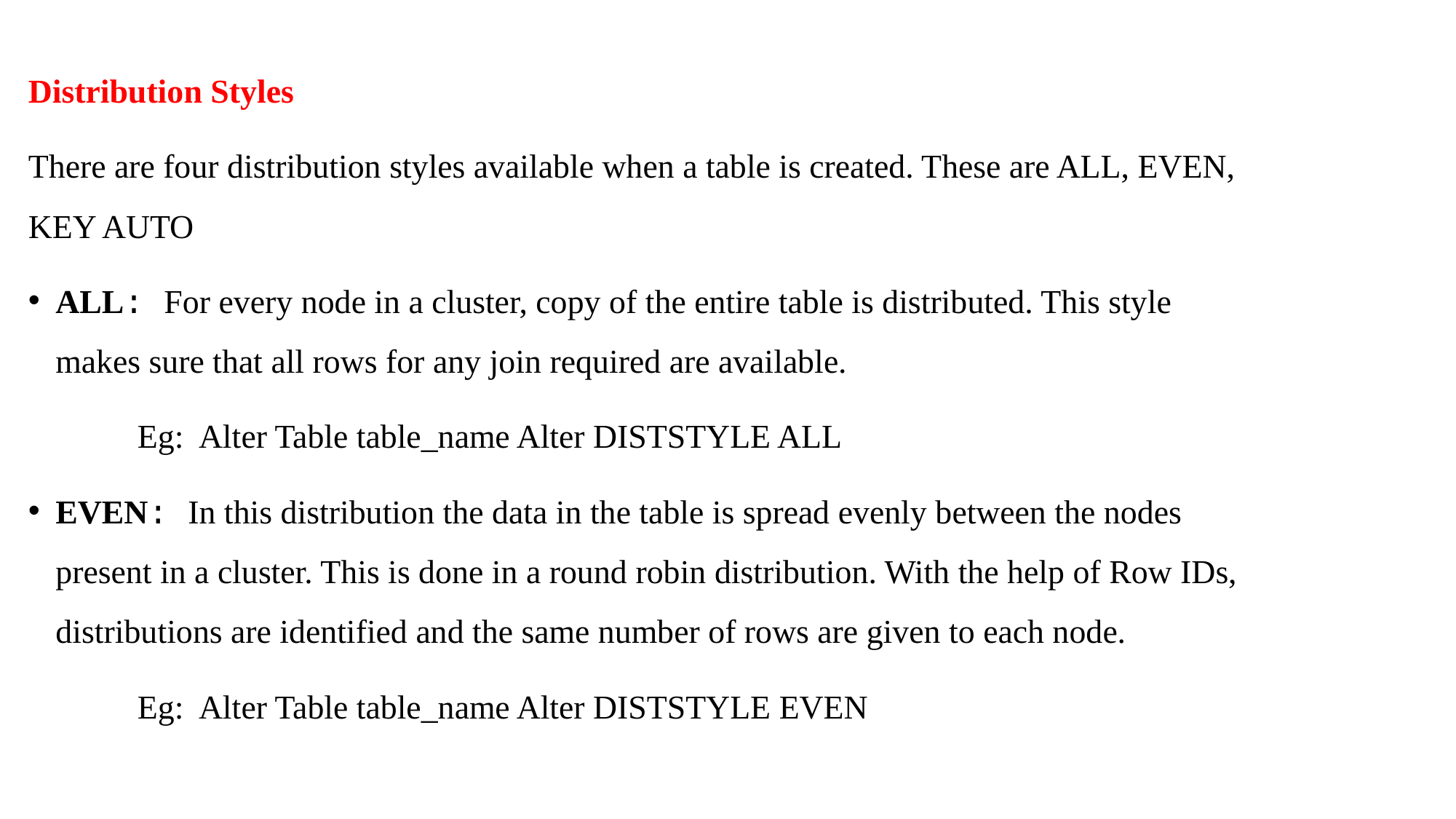

Distribution Styles
There are four distribution styles available when a table is created. These are ALL, EVEN, KEY AUTO
ALL: For every node in a cluster, copy of the entire table is distributed. This style makes sure that all rows for any join required are available.
	Eg:  Alter Table table_name Alter DISTSTYLE ALL
EVEN: In this distribution the data in the table is spread evenly between the nodes present in a cluster. This is done in a round robin distribution. With the help of Row IDs, distributions are identified and the same number of rows are given to each node.
	Eg:  Alter Table table_name Alter DISTSTYLE EVEN